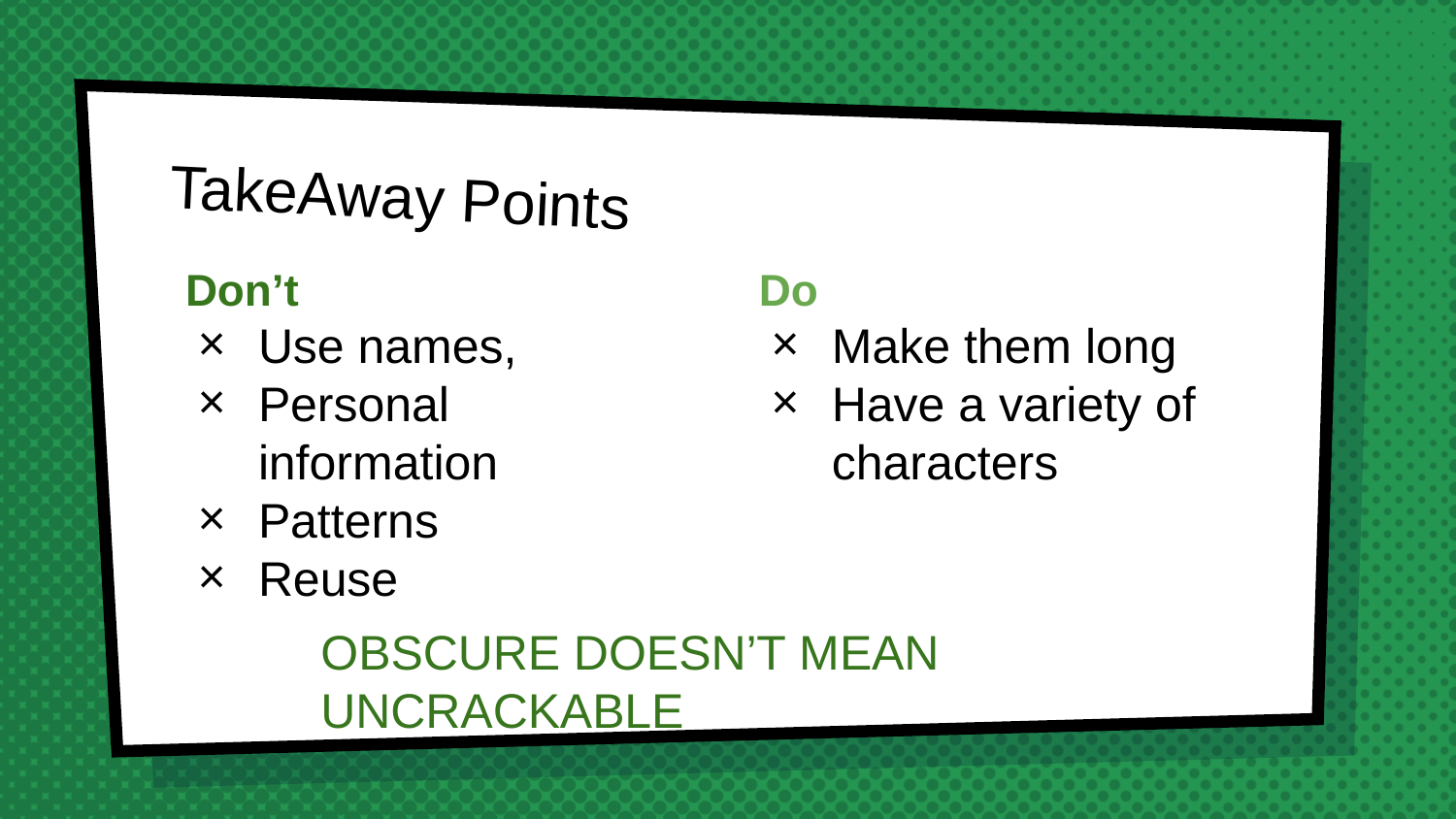

# TakeAway Points
Don’t
Use names,
Personal information
Patterns
Reuse
Do
Make them long
Have a variety of characters
OBSCURE DOESN’T MEAN UNCRACKABLE